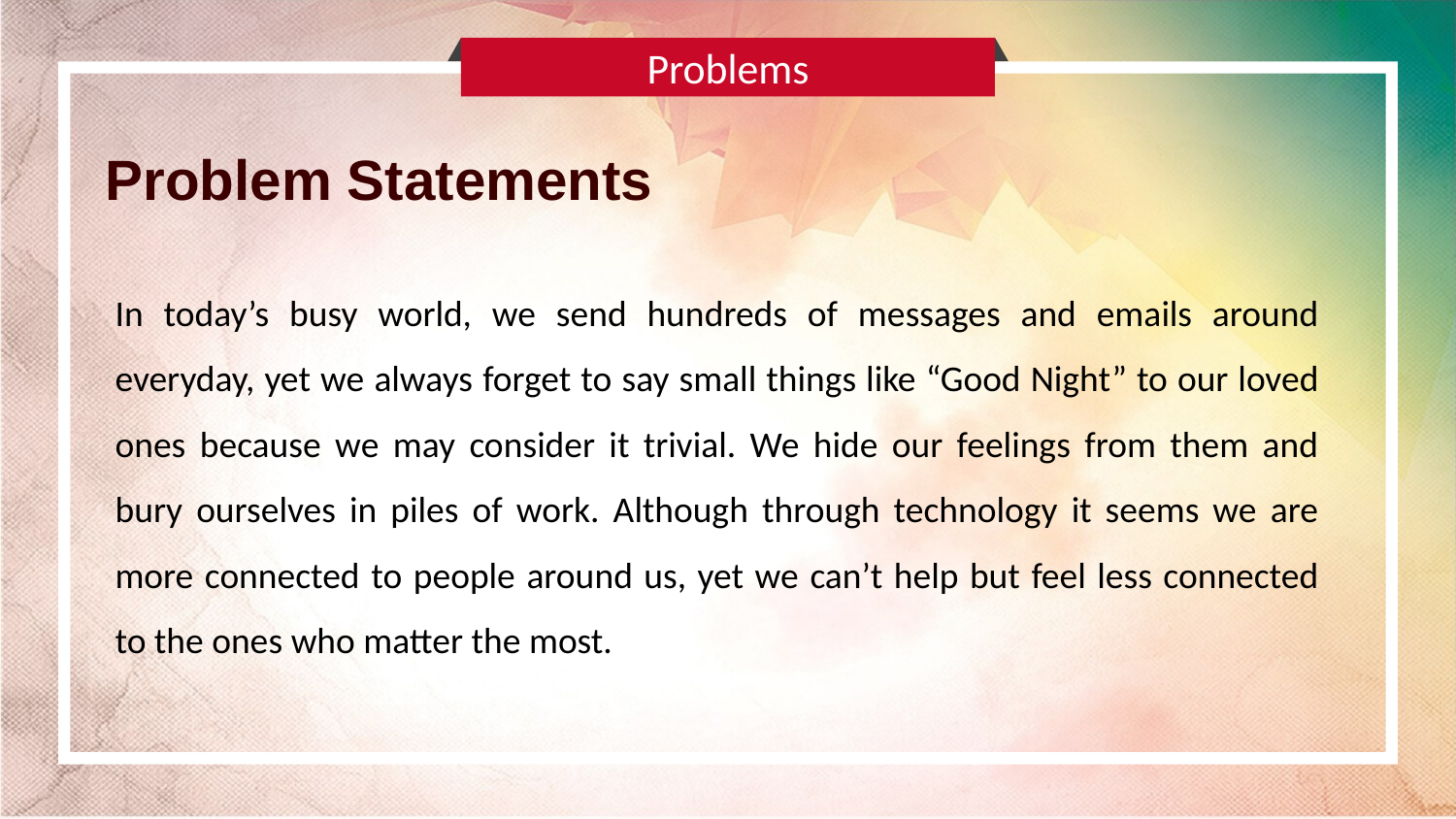

Problems

Problem Statements
In today’s busy world, we send hundreds of messages and emails around everyday, yet we always forget to say small things like “Good Night” to our loved ones because we may consider it trivial. We hide our feelings from them and bury ourselves in piles of work. Although through technology it seems we are more connected to people around us, yet we can’t help but feel less connected to the ones who matter the most.